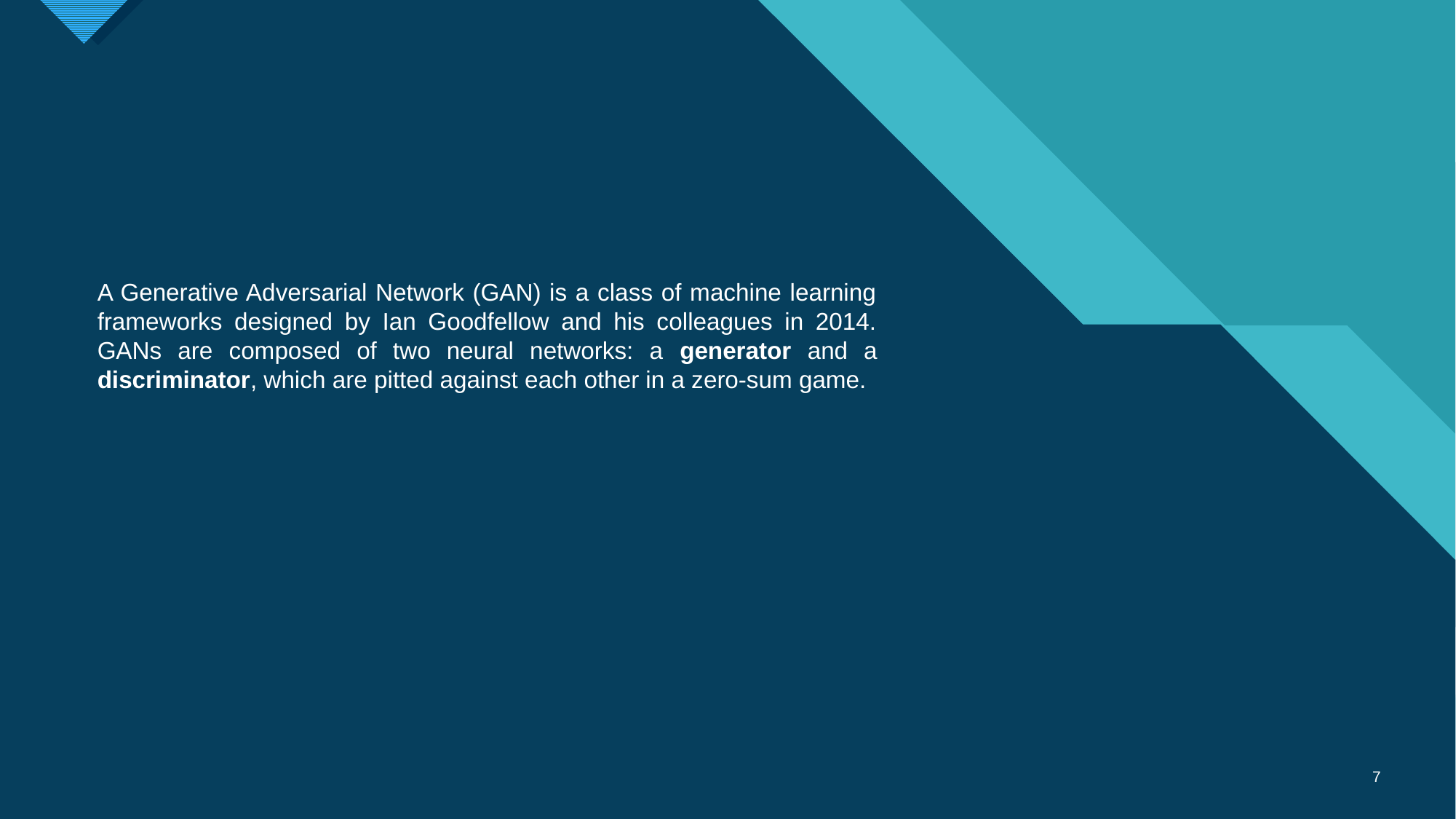

A Generative Adversarial Network (GAN) is a class of machine learning frameworks designed by Ian Goodfellow and his colleagues in 2014. GANs are composed of two neural networks: a generator and a discriminator, which are pitted against each other in a zero-sum game.
7